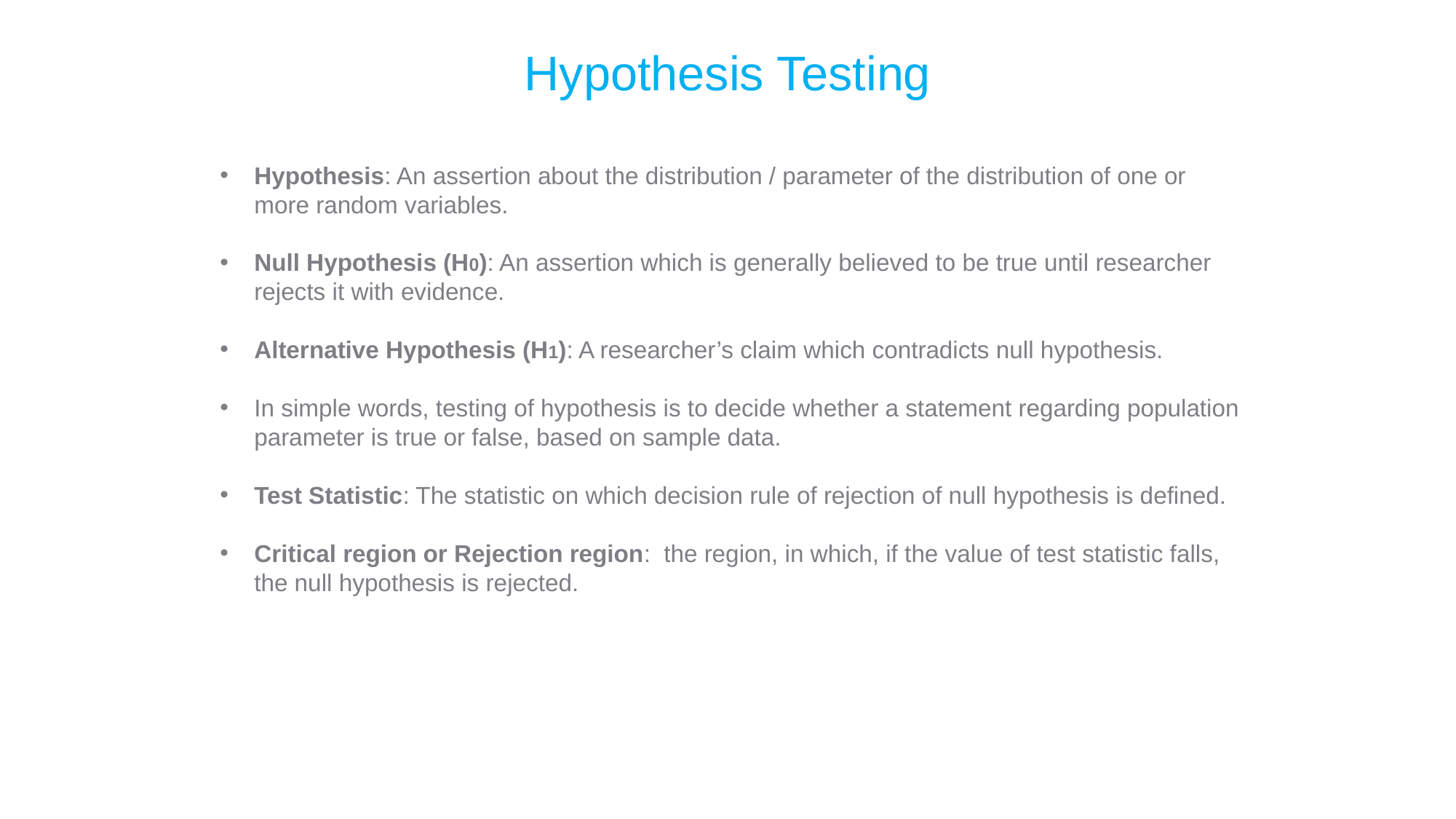

# Hypothesis Testing
Hypothesis: An assertion about the distribution / parameter of the distribution of one or more random variables.

Null Hypothesis (H0): An assertion which is generally believed to be true until researcher rejects it with evidence.

Alternative Hypothesis (H1): A researcher’s claim which contradicts null hypothesis.

In simple words, testing of hypothesis is to decide whether a statement regarding population parameter is true or false, based on sample data.

Test Statistic: The statistic on which decision rule of rejection of null hypothesis is defined.

Critical region or Rejection region:  the region, in which, if the value of test statistic falls, the null hypothesis is rejected.